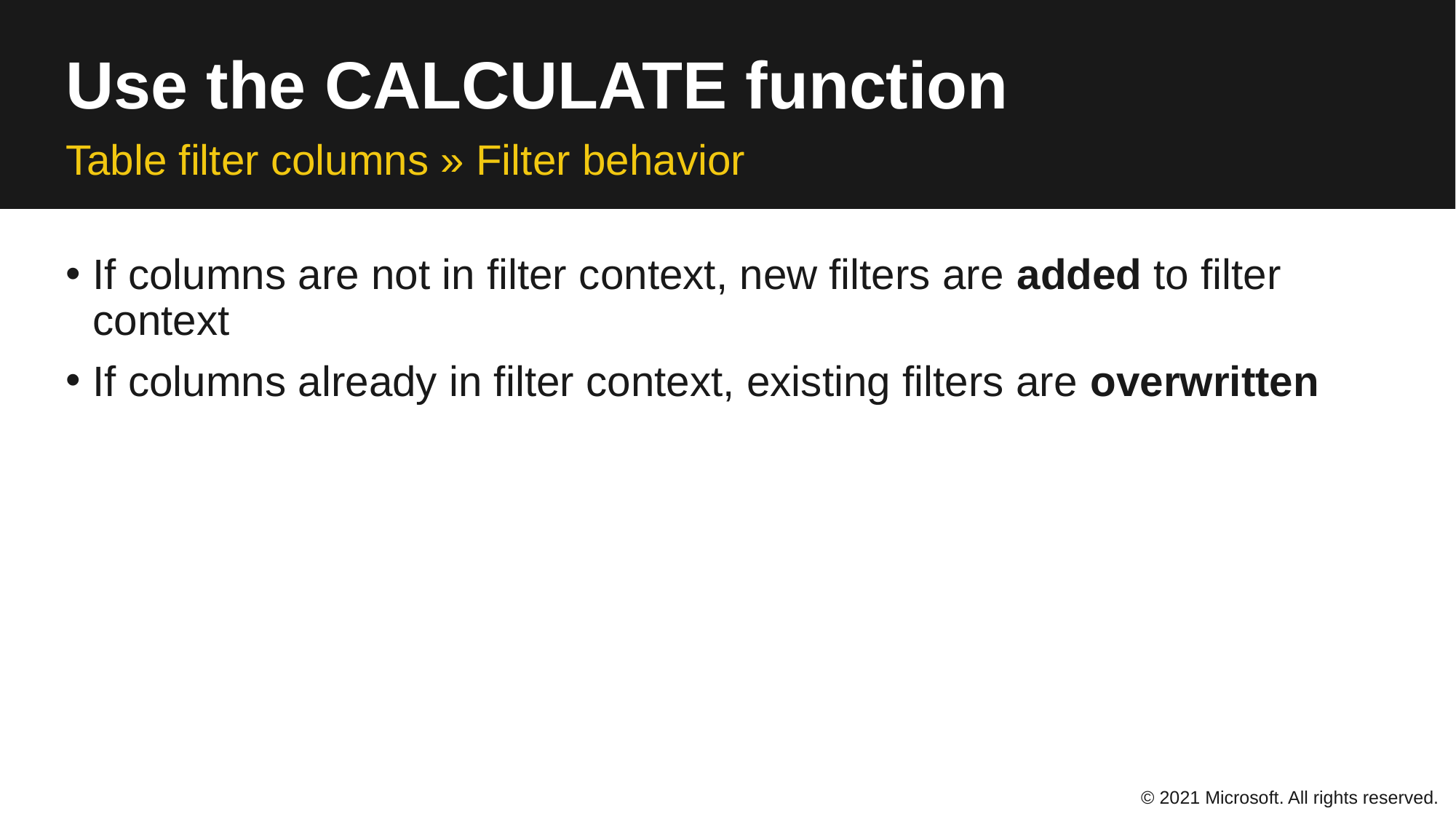

# Use the CALCULATE function
Table filter columns » Filter behavior
If columns are not in filter context, new filters are added to filter context
If columns already in filter context, existing filters are overwritten

© 2021 Microsoft. All rights reserved.